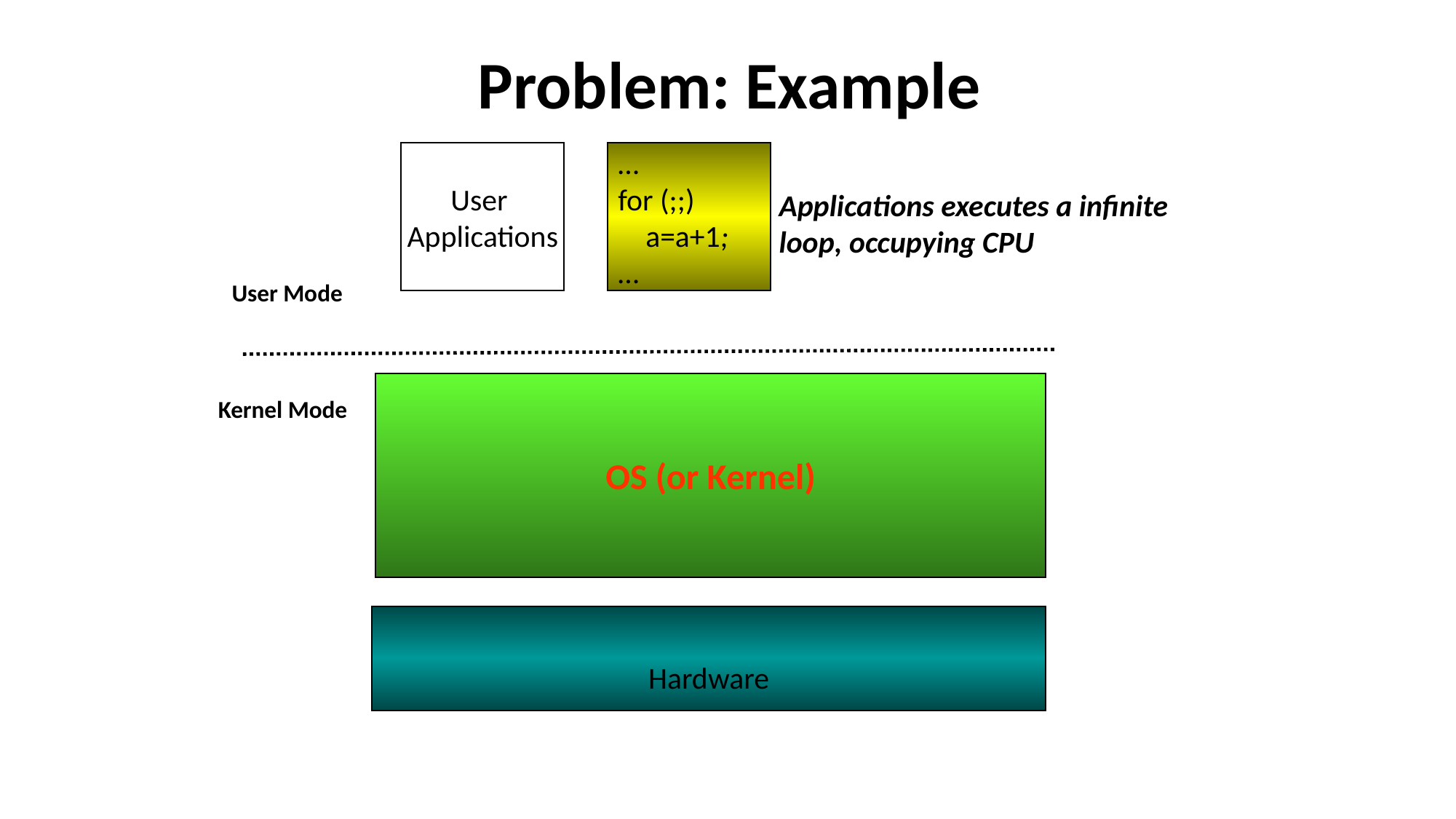

# Problem: Example

User
Applications

…
for (;;)
    a=a+1;
…
Applications executes a infinite loop, occupying CPU
User Mode

OS (or Kernel)
Kernel Mode

Hardware